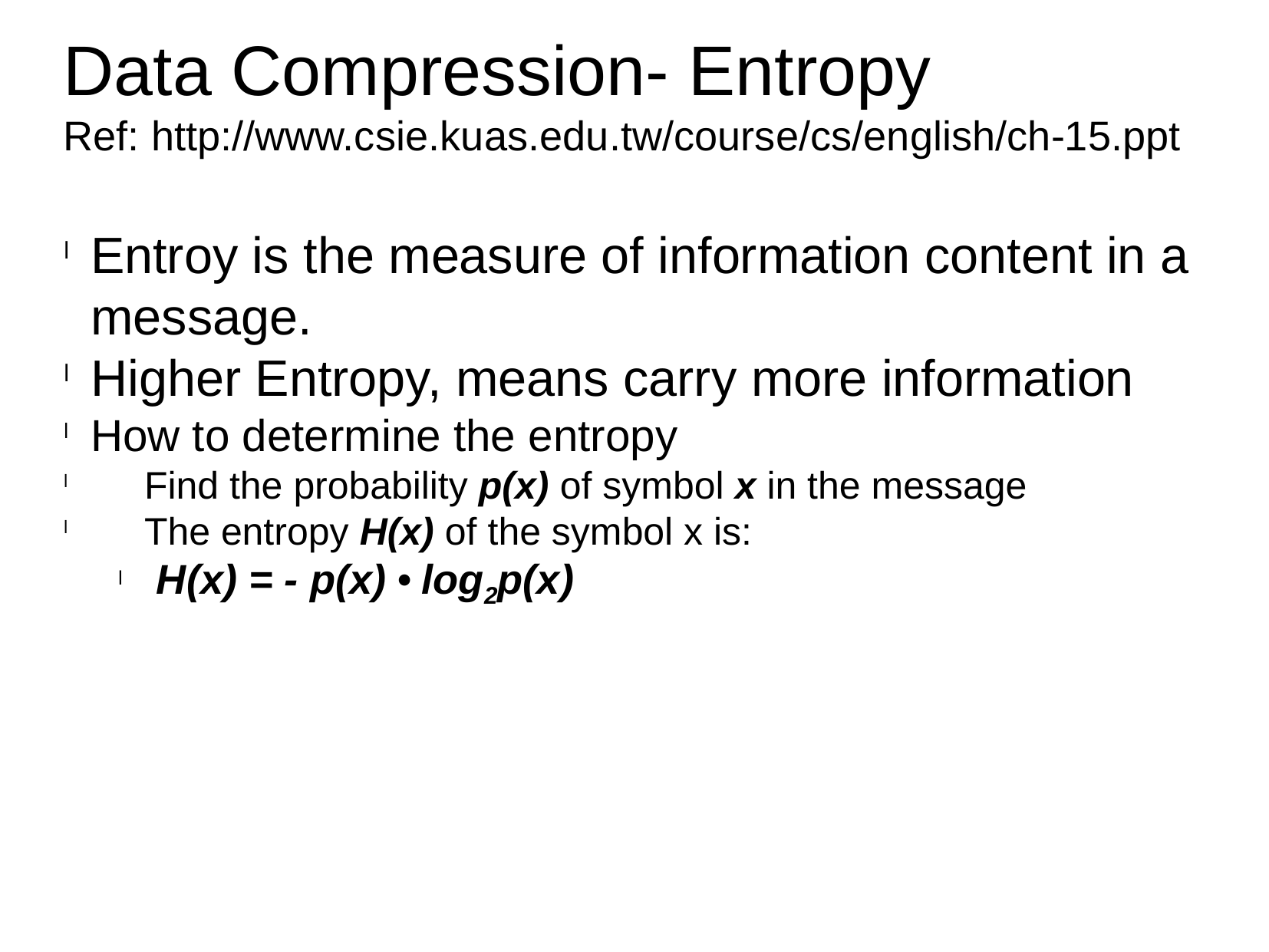

Data Compression- Entropy
Ref: http://www.csie.kuas.edu.tw/course/cs/english/ch-15.ppt

Entroy is the measure of information content in a message.
Higher Entropy, means carry more information
How to determine the entropy
     Find the probability p(x) of symbol x in the message
     The entropy H(x) of the symbol x is:
 H(x) = - p(x) • log2p(x)